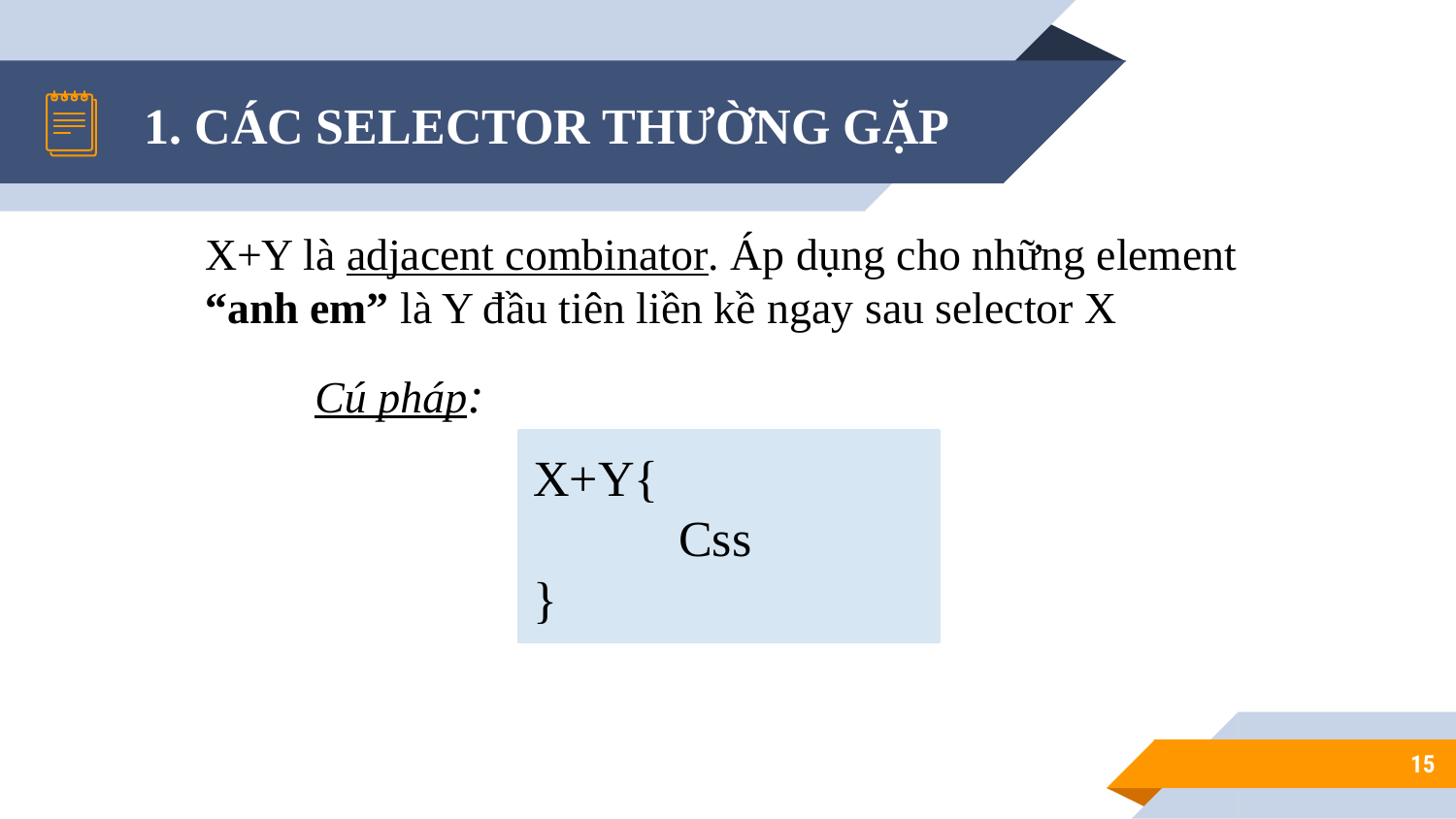

# 1. CÁC SELECTOR THƯỜNG GẶP

X+Y là adjacent combinator. Áp dụng cho những element “anh em” là Y đầu tiên liền kề ngay sau selector X
Cú pháp:
X+Y{
	Css
}
15